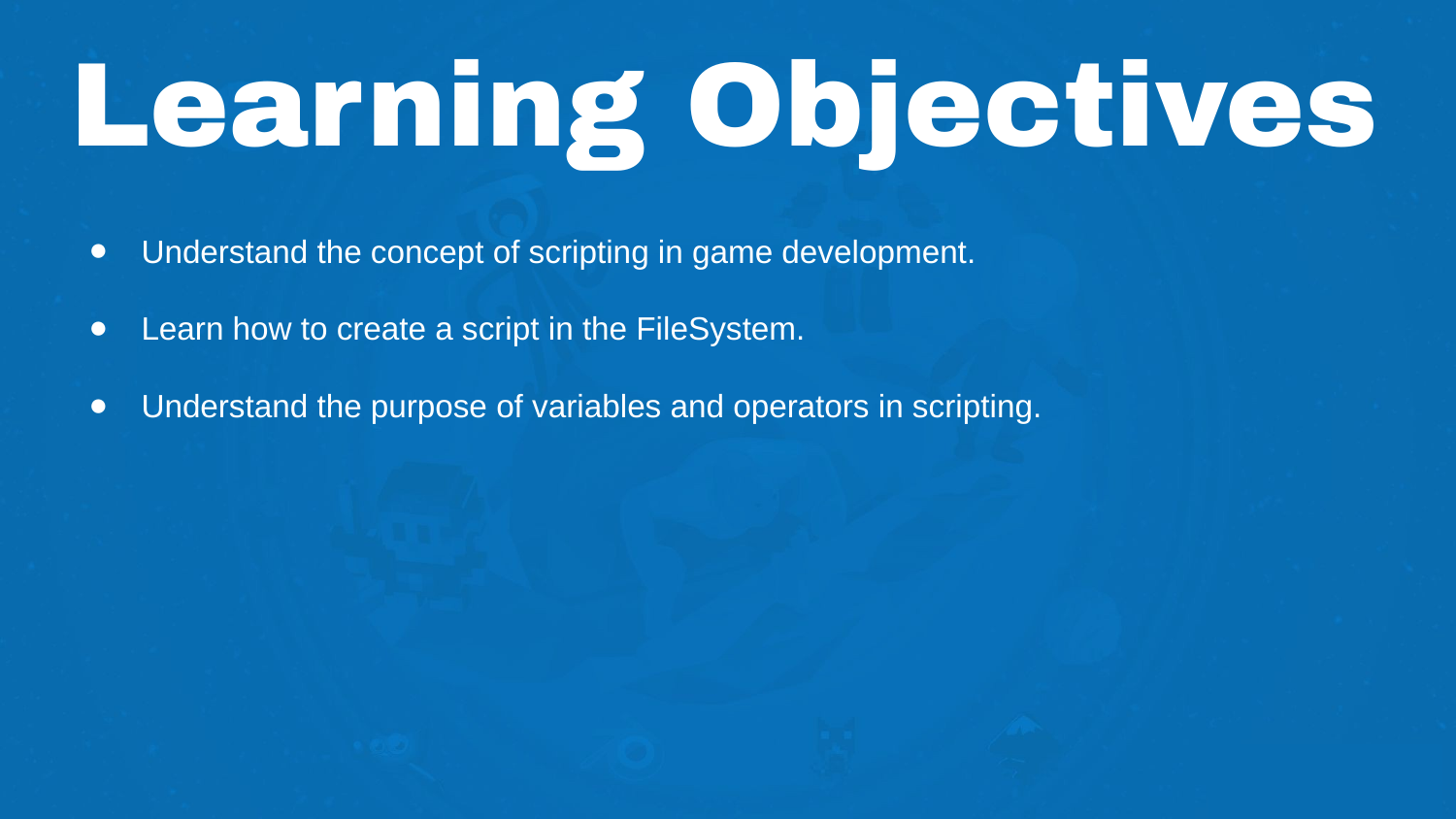

# Learning Objectives
Understand the concept of scripting in game development.

Learn how to create a script in the FileSystem.

Understand the purpose of variables and operators in scripting.